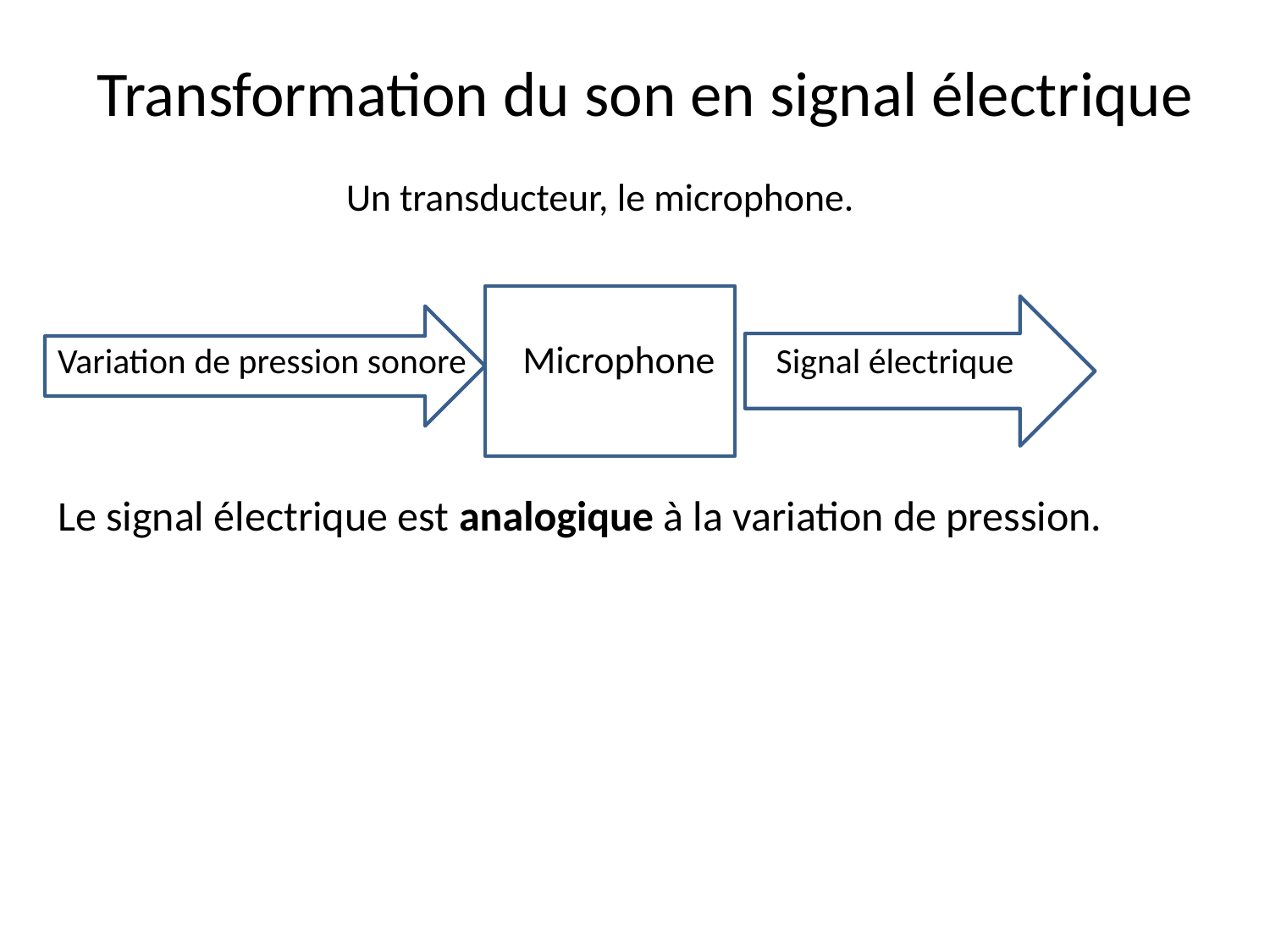

# Transformation du son en signal électrique
Un transducteur, le microphone.

Variation de pression sonore       Microphone       Signal électrique

Le signal électrique est analogique à la variation de pression.